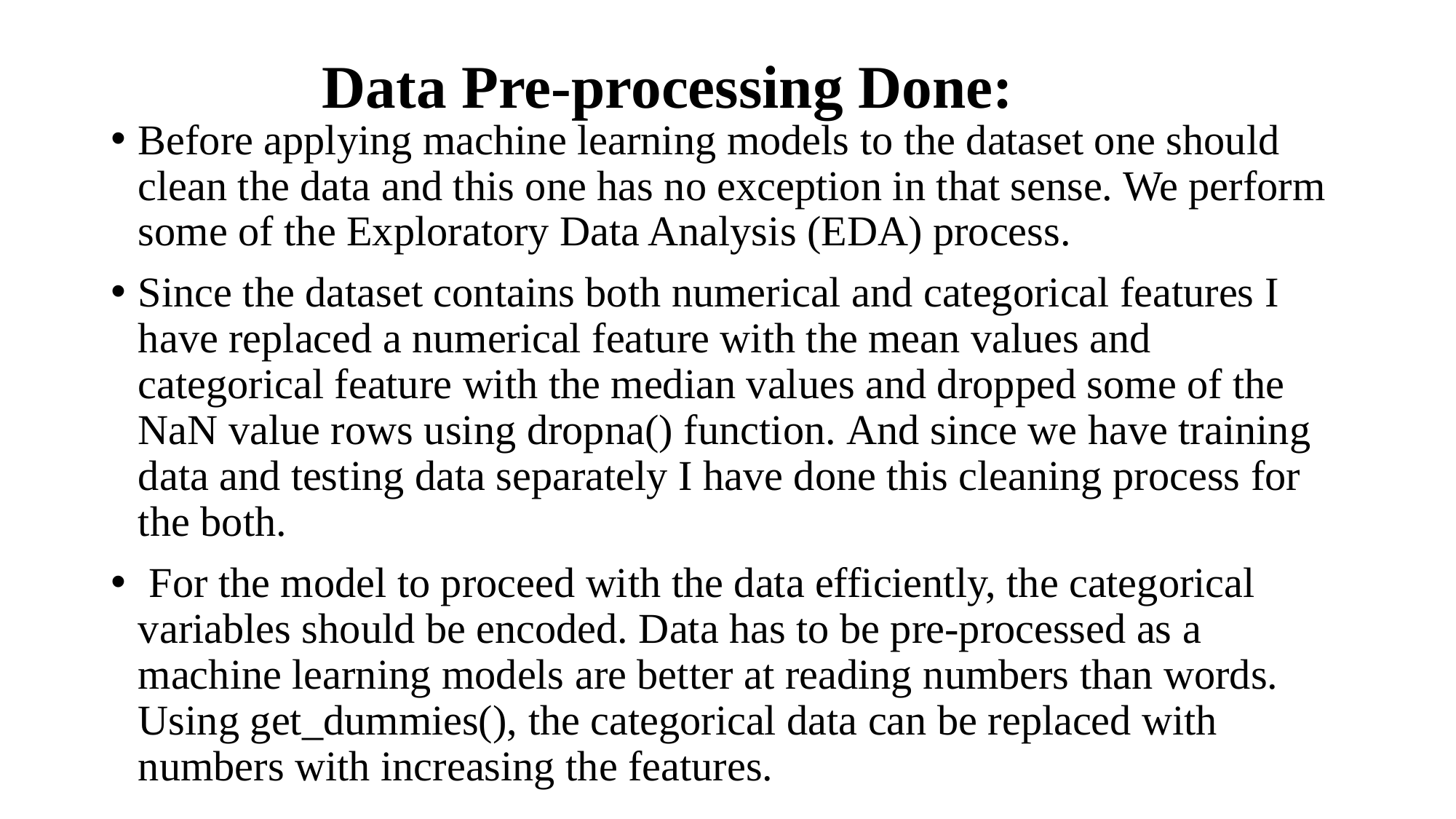

# Data Pre-processing Done:
Before applying machine learning models to the dataset one should clean the data and this one has no exception in that sense. We perform some of the Exploratory Data Analysis (EDA) process.
Since the dataset contains both numerical and categorical features I have replaced a numerical feature with the mean values and categorical feature with the median values and dropped some of the NaN value rows using dropna() function. And since we have training data and testing data separately I have done this cleaning process for the both.
 For the model to proceed with the data efficiently, the categorical variables should be encoded. Data has to be pre-processed as a machine learning models are better at reading numbers than words. Using get_dummies(), the categorical data can be replaced with numbers with increasing the features.